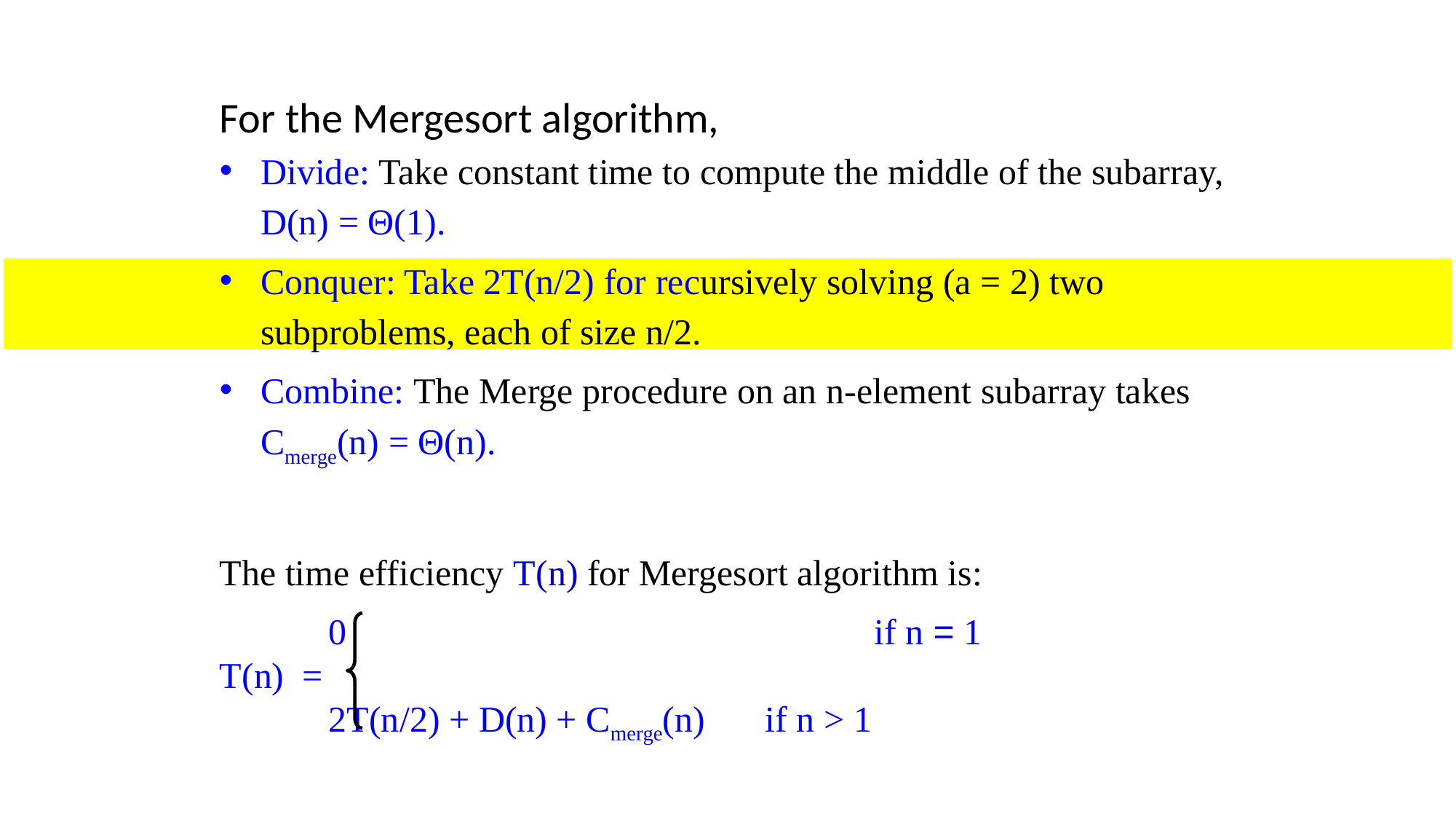

For the Mergesort algorithm,
Divide: Take constant time to compute the middle of the subarray, D(n) = Θ(1).
Conquer: Take 2T(n/2) for recursively solving (a = 2) two subproblems, each of size n/2.
Combine: The Merge procedure on an n-element subarray takes  Cmerge(n) = Θ(n).

The time efficiency T(n) for Mergesort algorithm is:
	      0					if n = 1
T(n)  =
	      2T(n/2) + D(n) + Cmerge(n)  	if n > 1